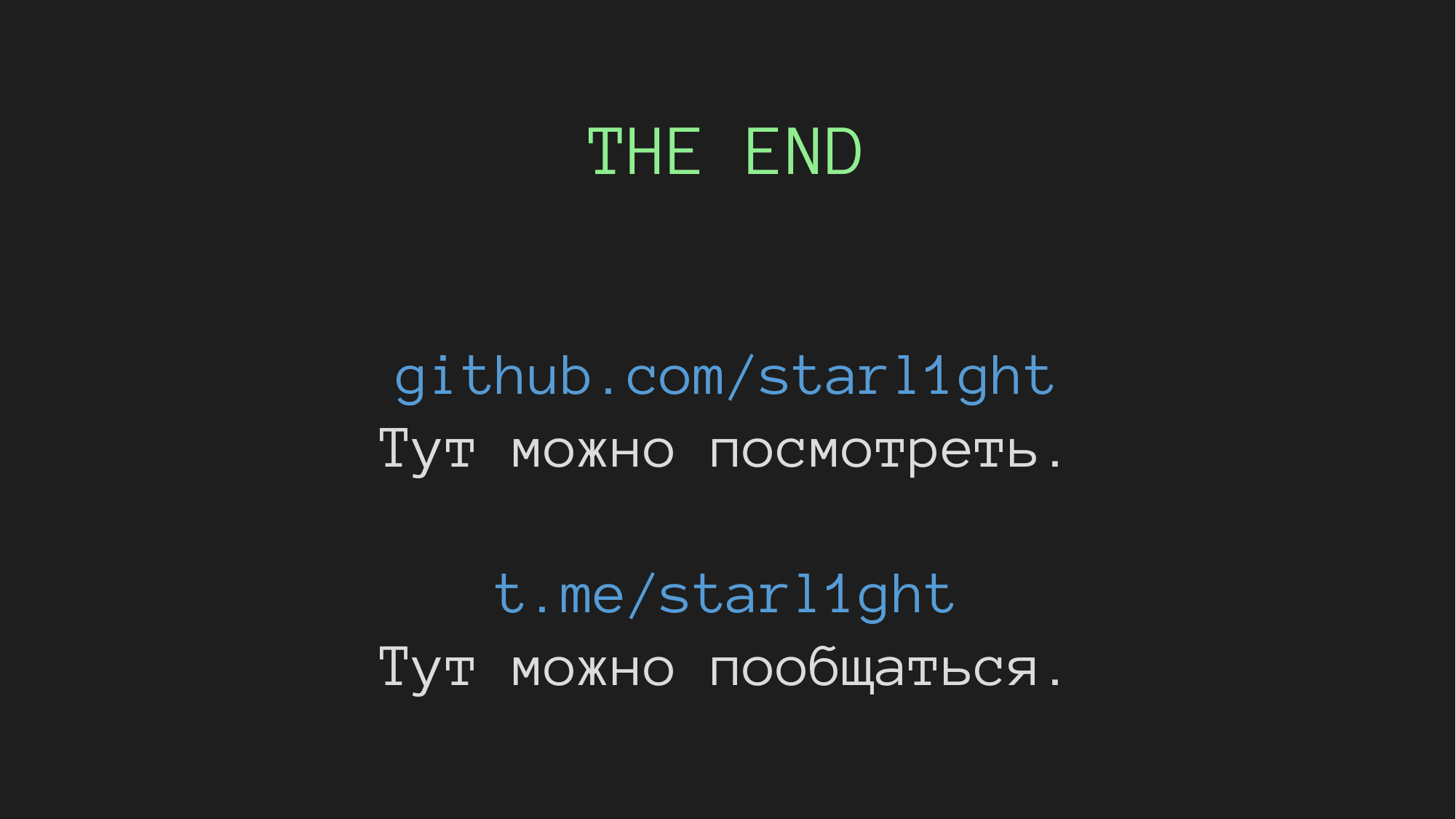

THE END
github.com/starl1ght
Тут можно посмотреть.

t.me/starl1ght
Тут можно пообщаться.